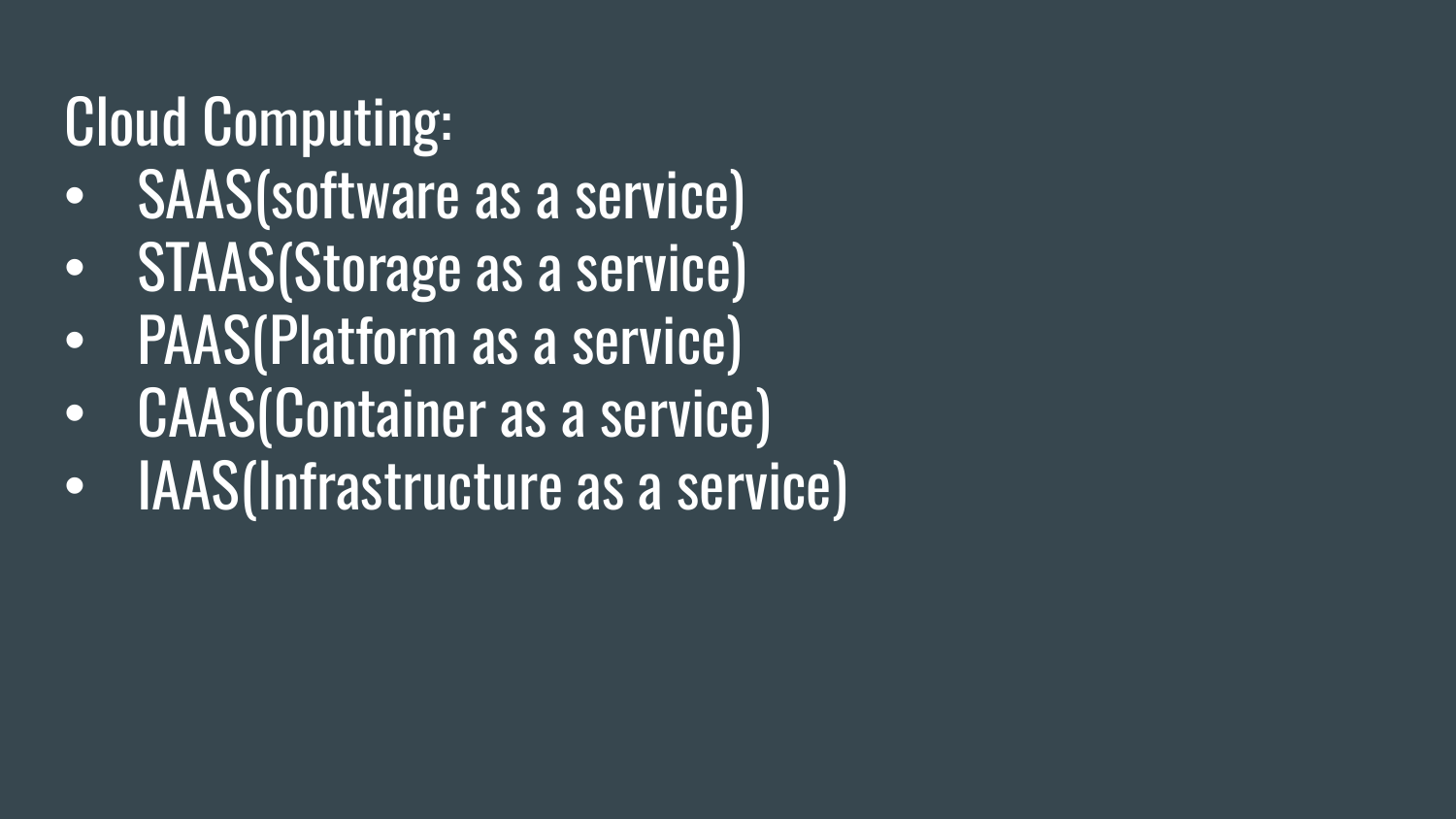

# Cloud Computing:
SAAS(software as a service)
STAAS(Storage as a service)
PAAS(Platform as a service)
CAAS(Container as a service)
IAAS(Infrastructure as a service)